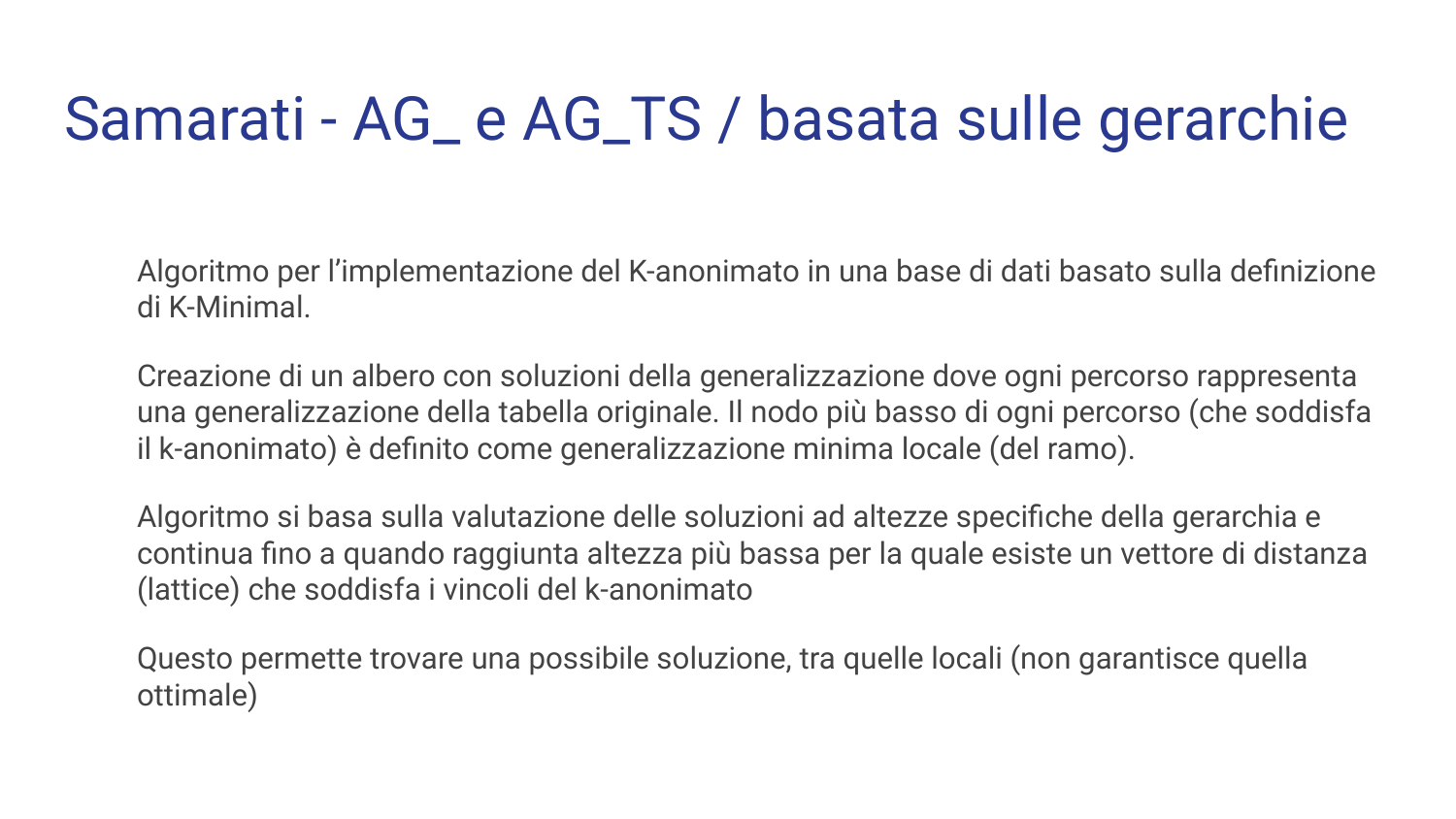

# Samarati - AG_ e AG_TS / basata sulle gerarchie
Algoritmo per l’implementazione del K-anonimato in una base di dati basato sulla definizione di K-Minimal.
Creazione di un albero con soluzioni della generalizzazione dove ogni percorso rappresenta una generalizzazione della tabella originale. Il nodo più basso di ogni percorso (che soddisfa il k-anonimato) è definito come generalizzazione minima locale (del ramo).
Algoritmo si basa sulla valutazione delle soluzioni ad altezze specifiche della gerarchia e continua fino a quando raggiunta altezza più bassa per la quale esiste un vettore di distanza (lattice) che soddisfa i vincoli del k-anonimato
Questo permette trovare una possibile soluzione, tra quelle locali (non garantisce quella ottimale)